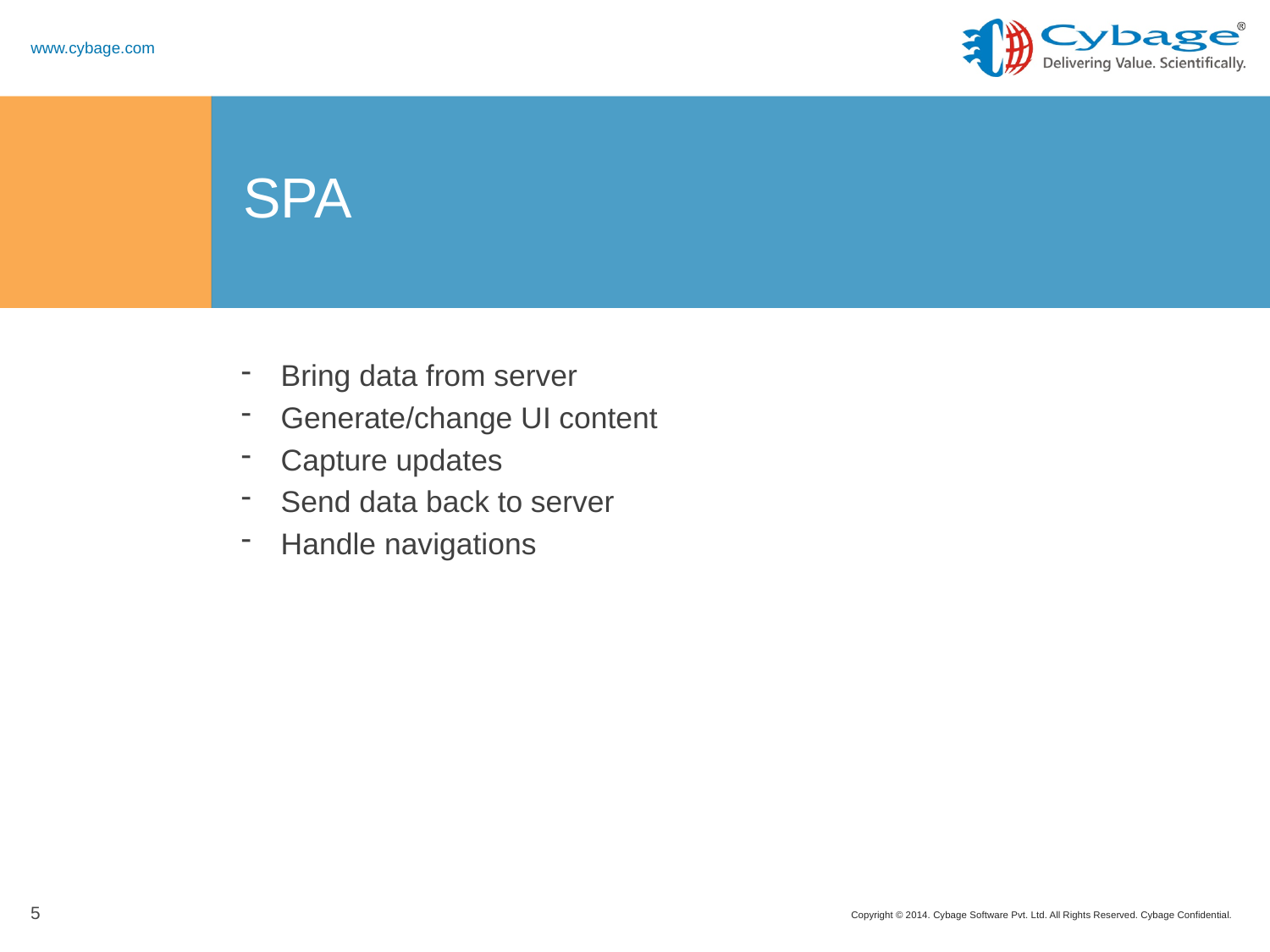

# SPA
Bring data from server
Generate/change UI content
Capture updates
Send data back to server
Handle navigations

5